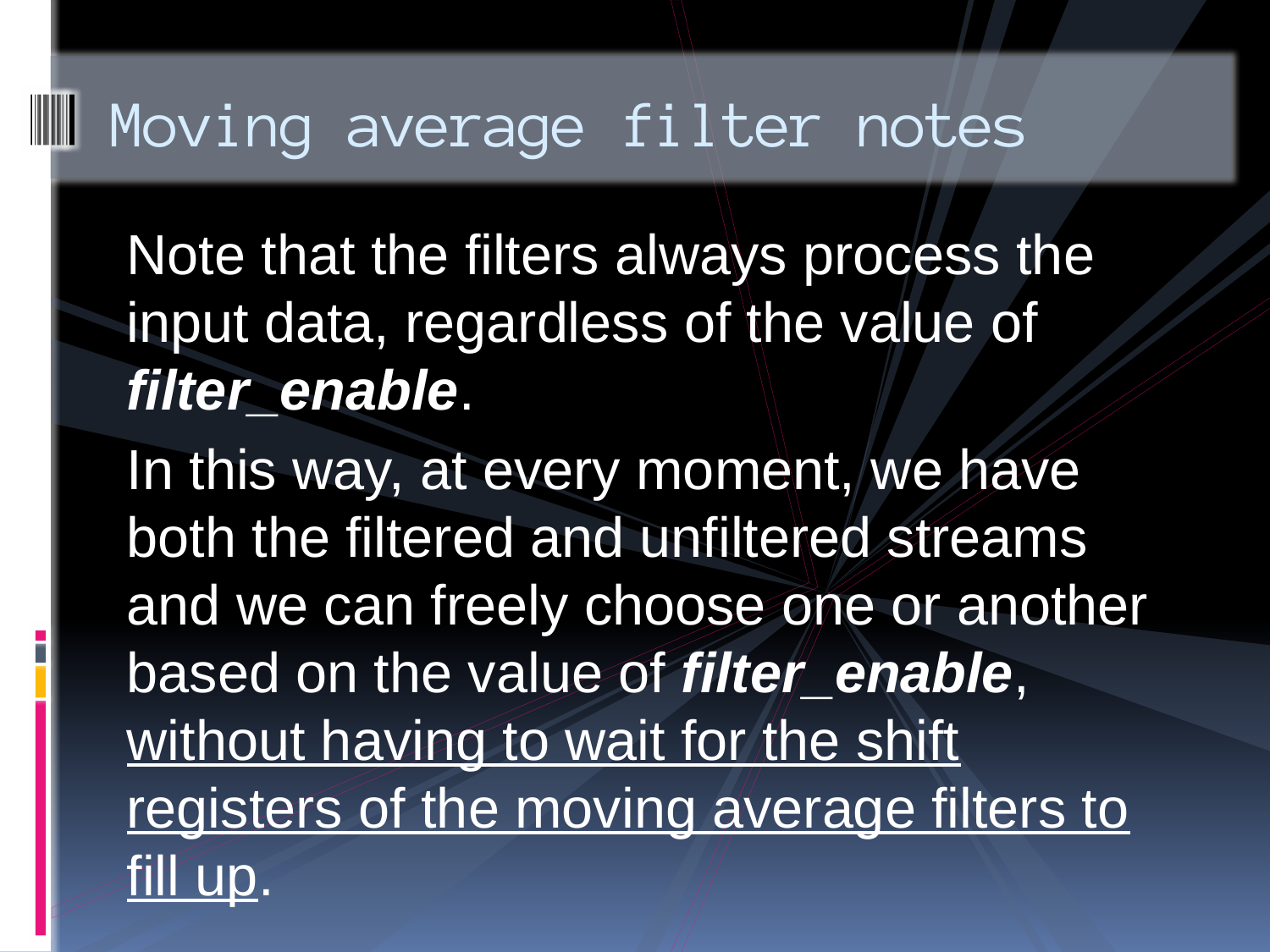

# Moving average filter notes
Note that the filters always process the input data, regardless of the value of filter_enable.
In this way, at every moment, we have both the filtered and unfiltered streams and we can freely choose one or another based on the value of filter_enable, without having to wait for the shift registers of the moving average filters to fill up.